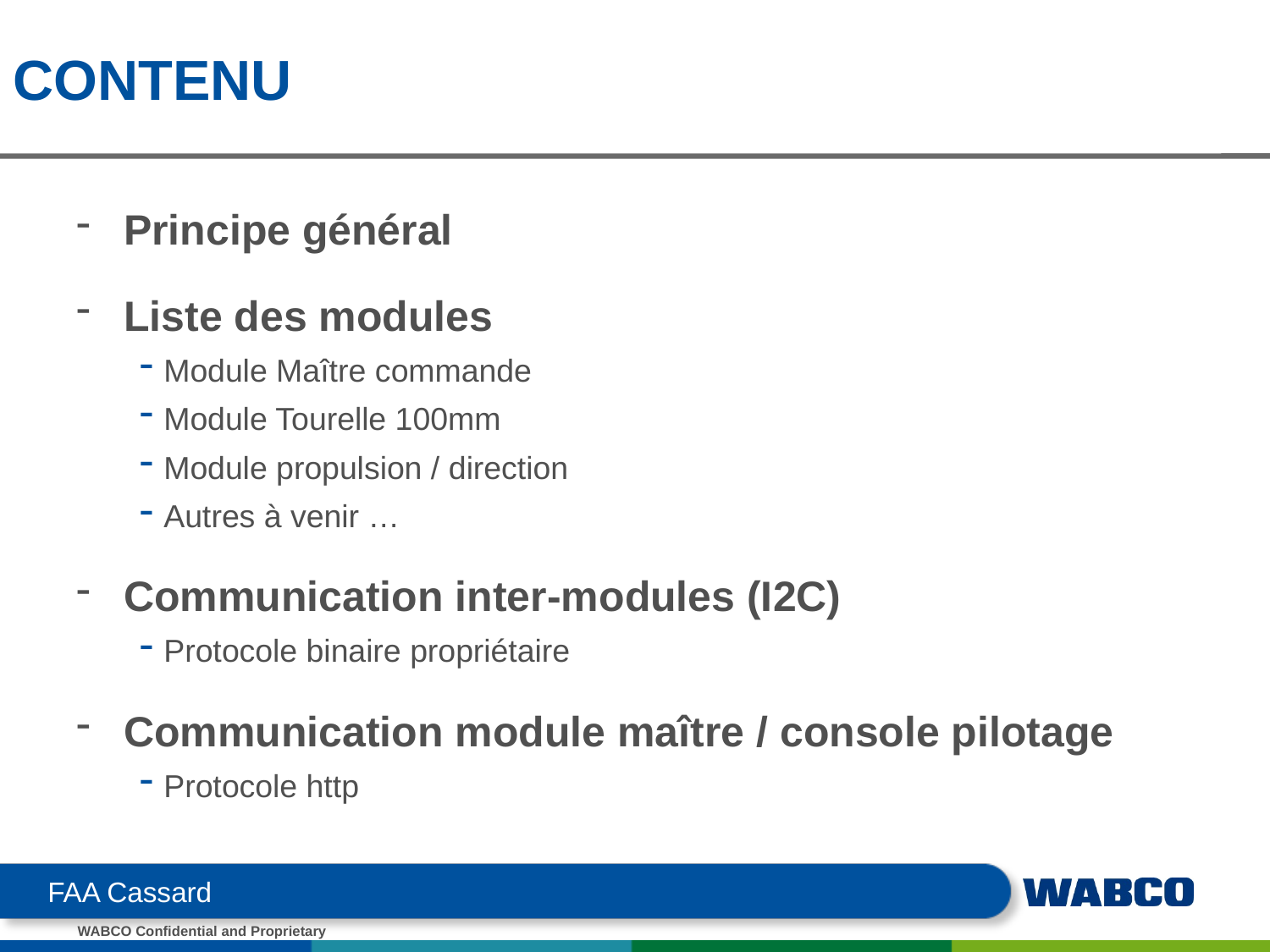

# Contenu
Principe général
Liste des modules
Module Maître commande
Module Tourelle 100mm
Module propulsion / direction
Autres à venir …
Communication inter-modules (I2C)
Protocole binaire propriétaire
Communication module maître / console pilotage
Protocole http

FAA Cassard